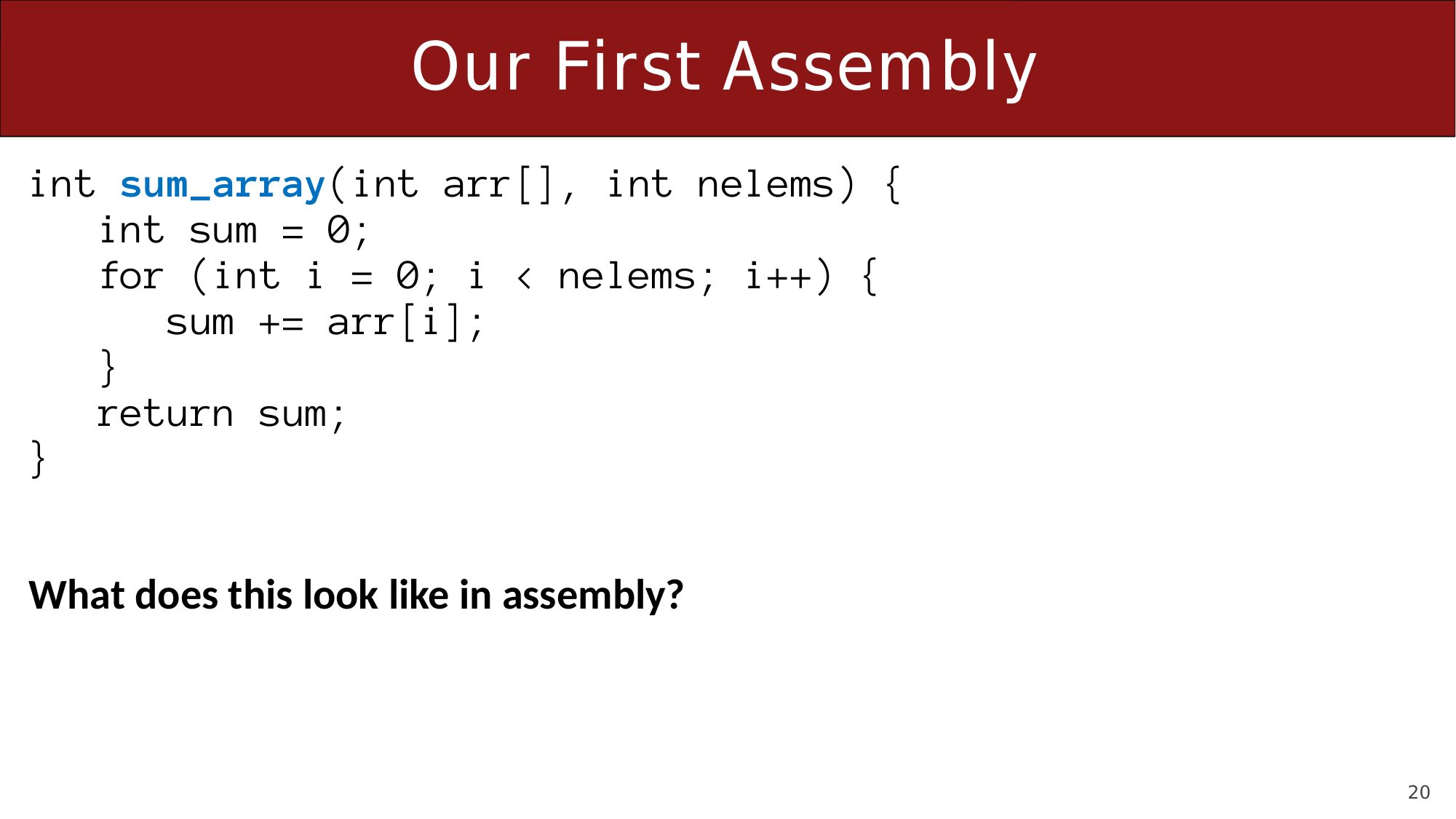

# Our First Assembly
int sum_array(int arr[], int nelems) {
   int sum = 0;
   for (int i = 0; i < nelems; i++) {
      sum += arr[i];
   }
   return sum;
}

What does this look like in assembly?